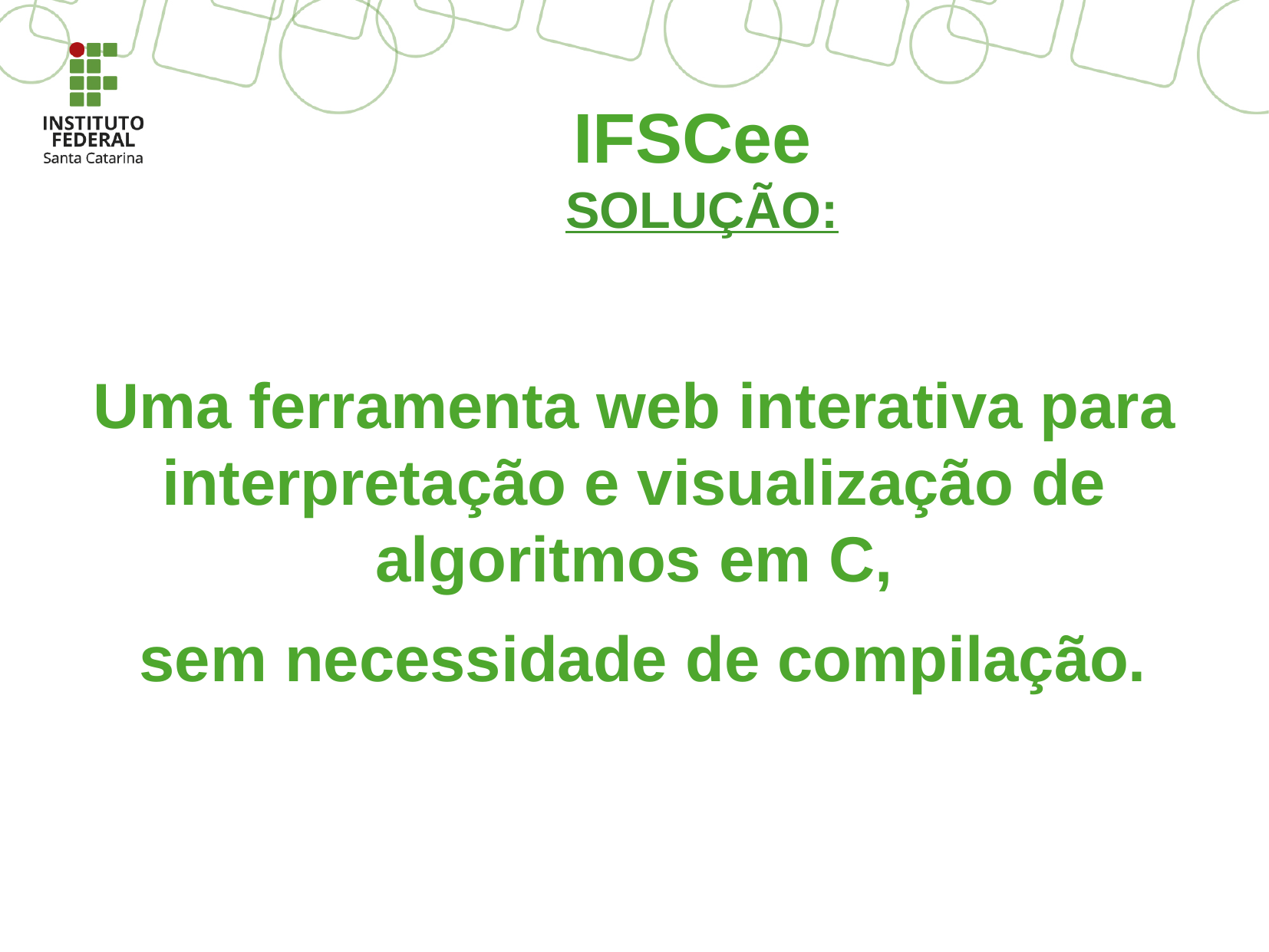

IFSCee
SOLUÇÃO:
Uma ferramenta web interativa para interpretação e visualização de algoritmos em C,
 sem necessidade de compilação.